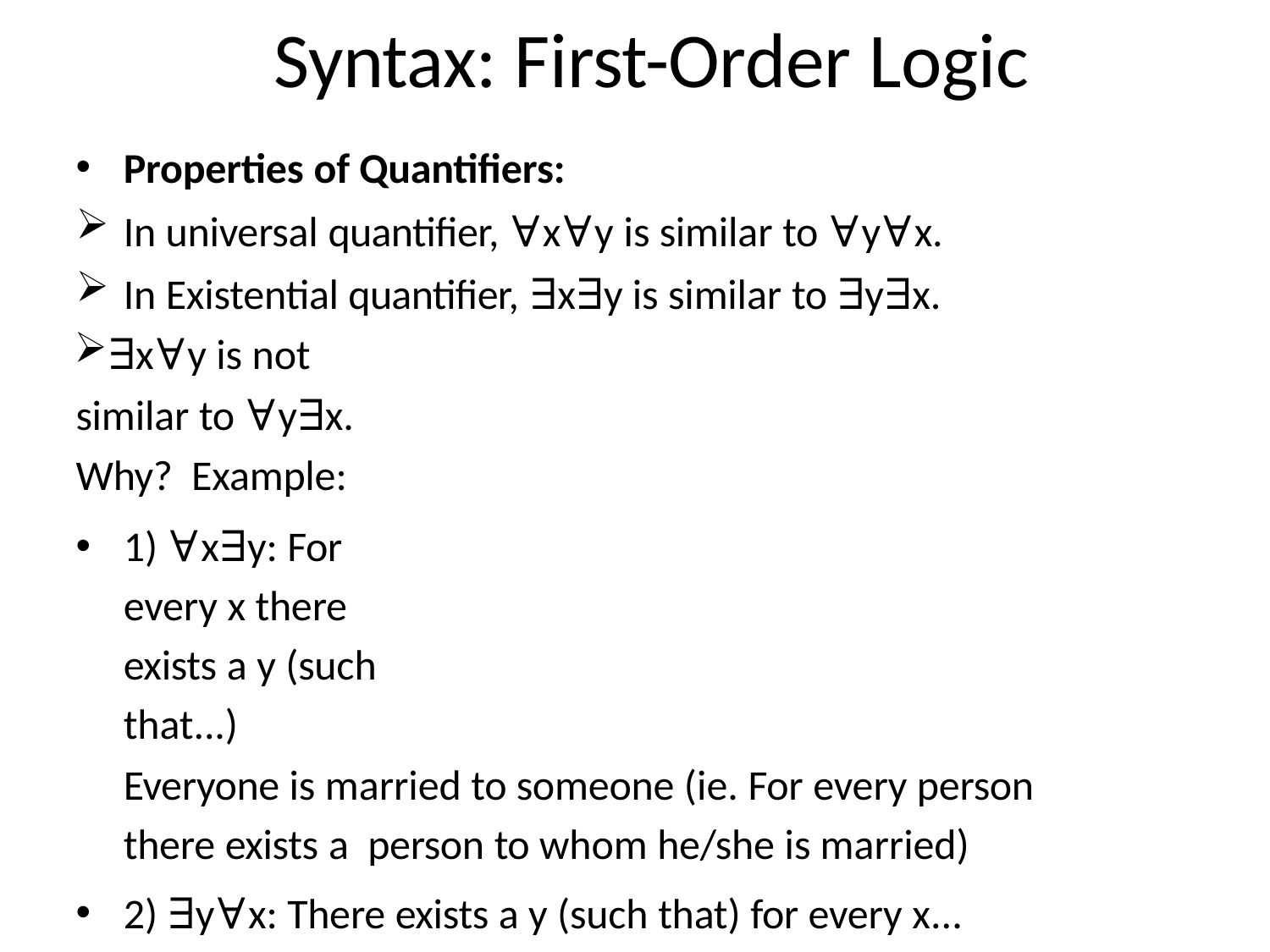

# Syntax: First-Order Logic
Properties of Quantifiers:
In universal quantifier, ∀x∀y is similar to ∀y∀x.
In Existential quantifier, ∃x∃y is similar to ∃y∃x.
∃x∀y is not similar to ∀y∃x. Why?  Example:
1) ∀x∃y: For every x there exists a y (such that...)
Everyone is married to someone (ie. For every person there exists a  person to whom he/she is married)
2) ∃y∀x: There exists a y (such that) for every x...
Someone is married to everyone (ie. There is someone who is married to  everyone)